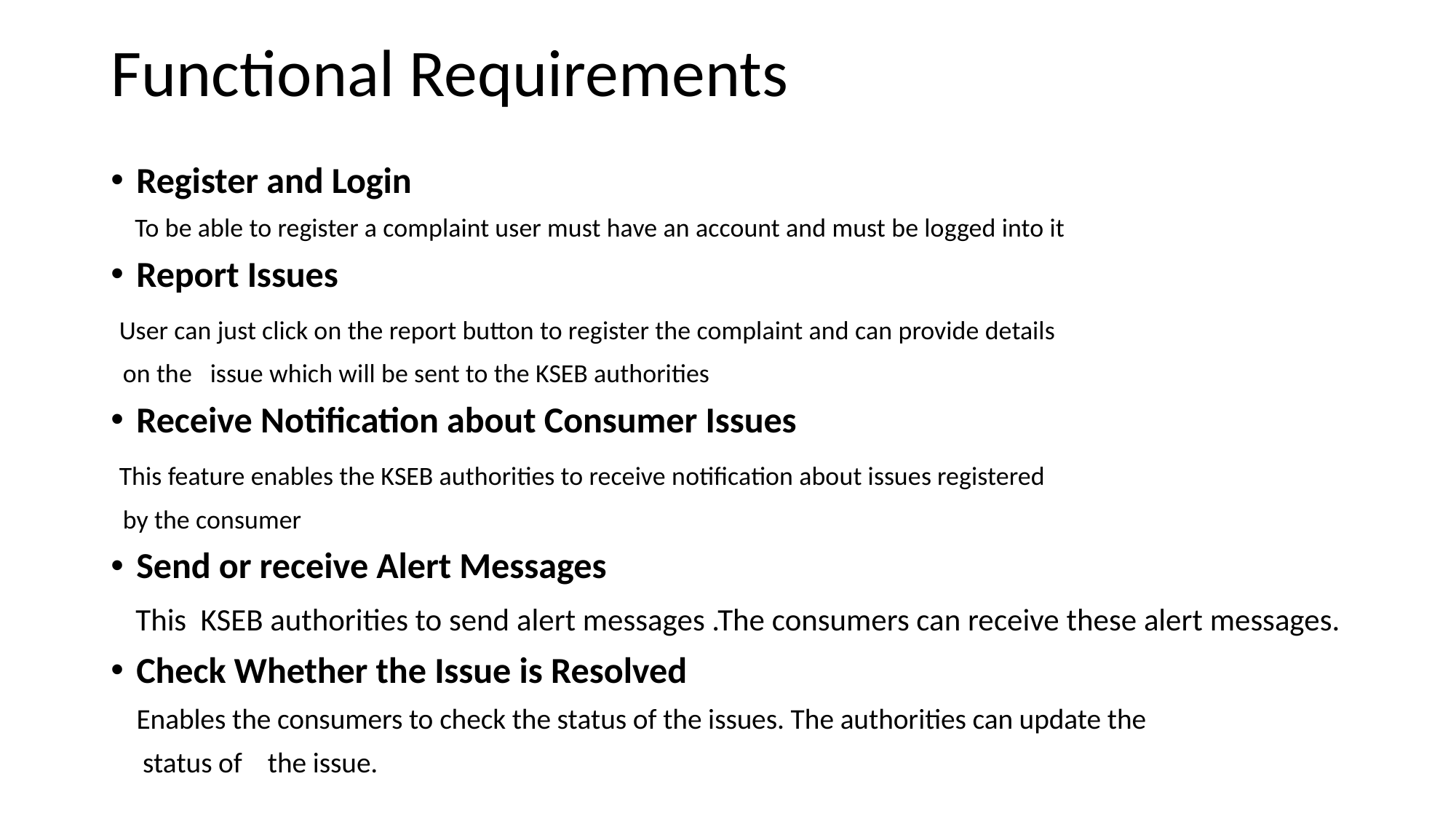

# Functional Requirements
Register and Login
    To be able to register a complaint user must have an account and must be logged into it
Report Issues
 User can just click on the report button to register the complaint and can provide details
  on the   issue which will be sent to the KSEB authorities
Receive Notification about Consumer Issues
 This feature enables the KSEB authorities to receive notification about issues registered
  by the consumer
Send or receive Alert Messages
   This  KSEB authorities to send alert messages .The consumers can receive these alert messages.
Check Whether the Issue is Resolved
    Enables the consumers to check the status of the issues. The authorities can update the
     status of    the issue.